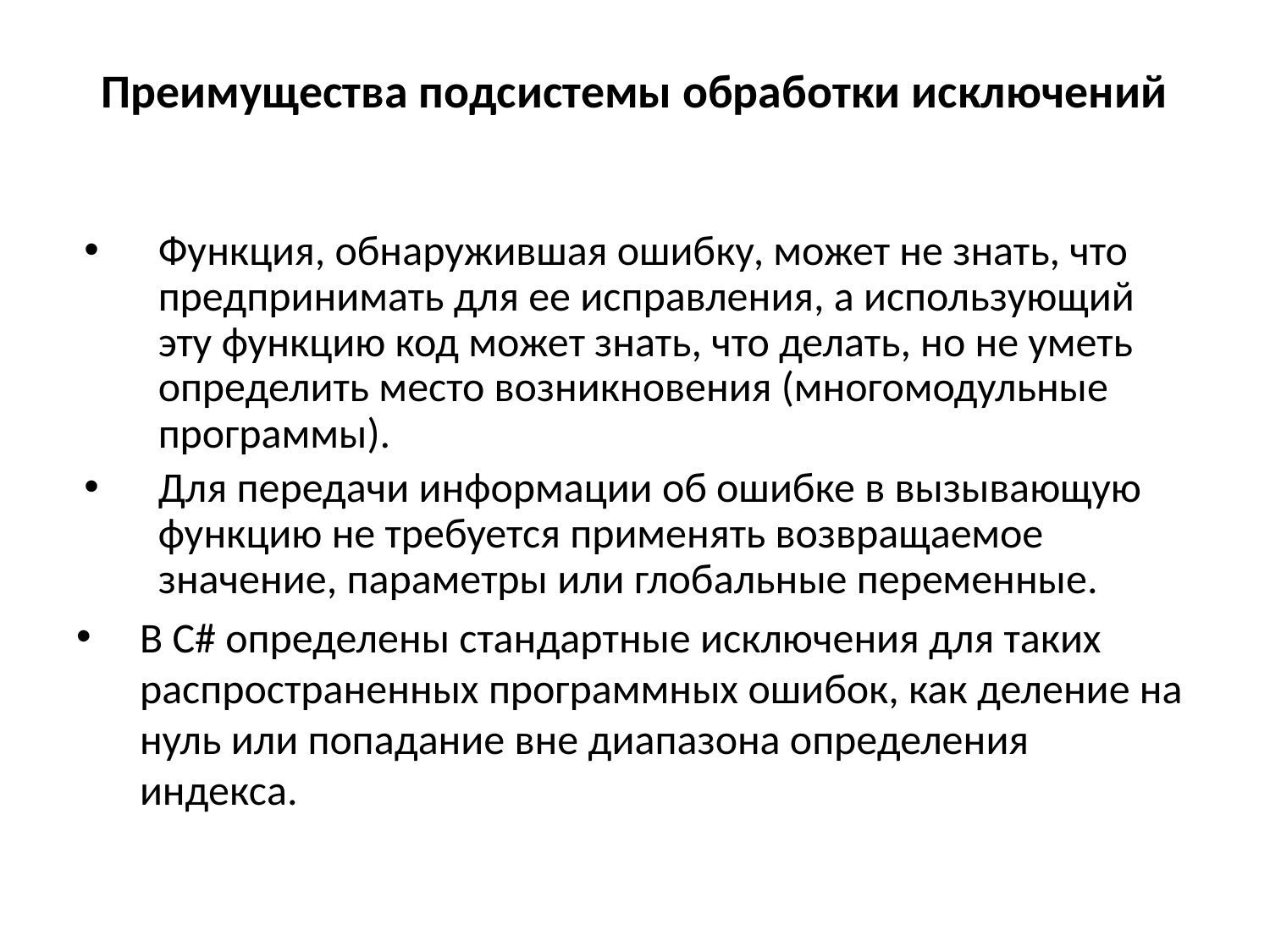

# Преимущества подсистемы обработки исключений
Функция, обнаружившая ошибку, может не знать, что предпринимать для ее исправления, а использующий эту функцию код может знать, что делать, но не уметь определить место возникновения (многомодульные программы).
Для передачи информации об ошибке в вызывающую функцию не требуется применять возвращаемое значение, параметры или глобальные переменные.
В С# определены стандартные исключения для таких распространенных программных ошибок, как деление на нуль или попадание вне диапазона определения индекса.